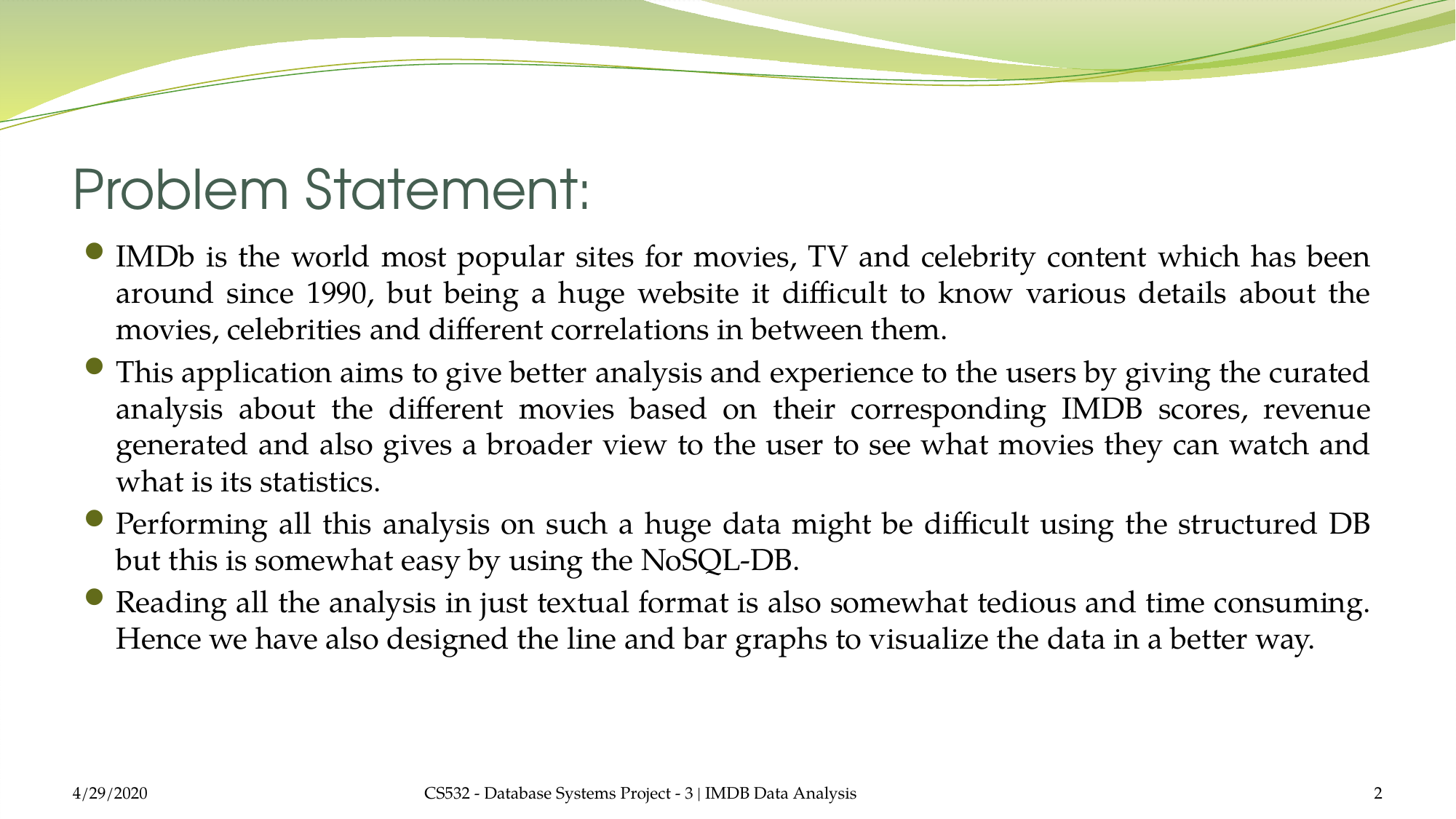

# Problem Statement:
IMDb is the world most popular sites for movies, TV and celebrity content which has been around since 1990, but being a huge website it difficult to know various details about the movies, celebrities and different correlations in between them.
This application aims to give better analysis and experience to the users by giving the curated analysis about the different movies based on their corresponding IMDB scores, revenue generated and also gives a broader view to the user to see what movies they can watch and what is its statistics.
Performing all this analysis on such a huge data might be difficult using the structured DB but this is somewhat easy by using the NoSQL-DB.
Reading all the analysis in just textual format is also somewhat tedious and time consuming. Hence we have also designed the line and bar graphs to visualize the data in a better way.
4/29/2020
CS532 - Database Systems Project - 3 | IMDB Data Analysis
2